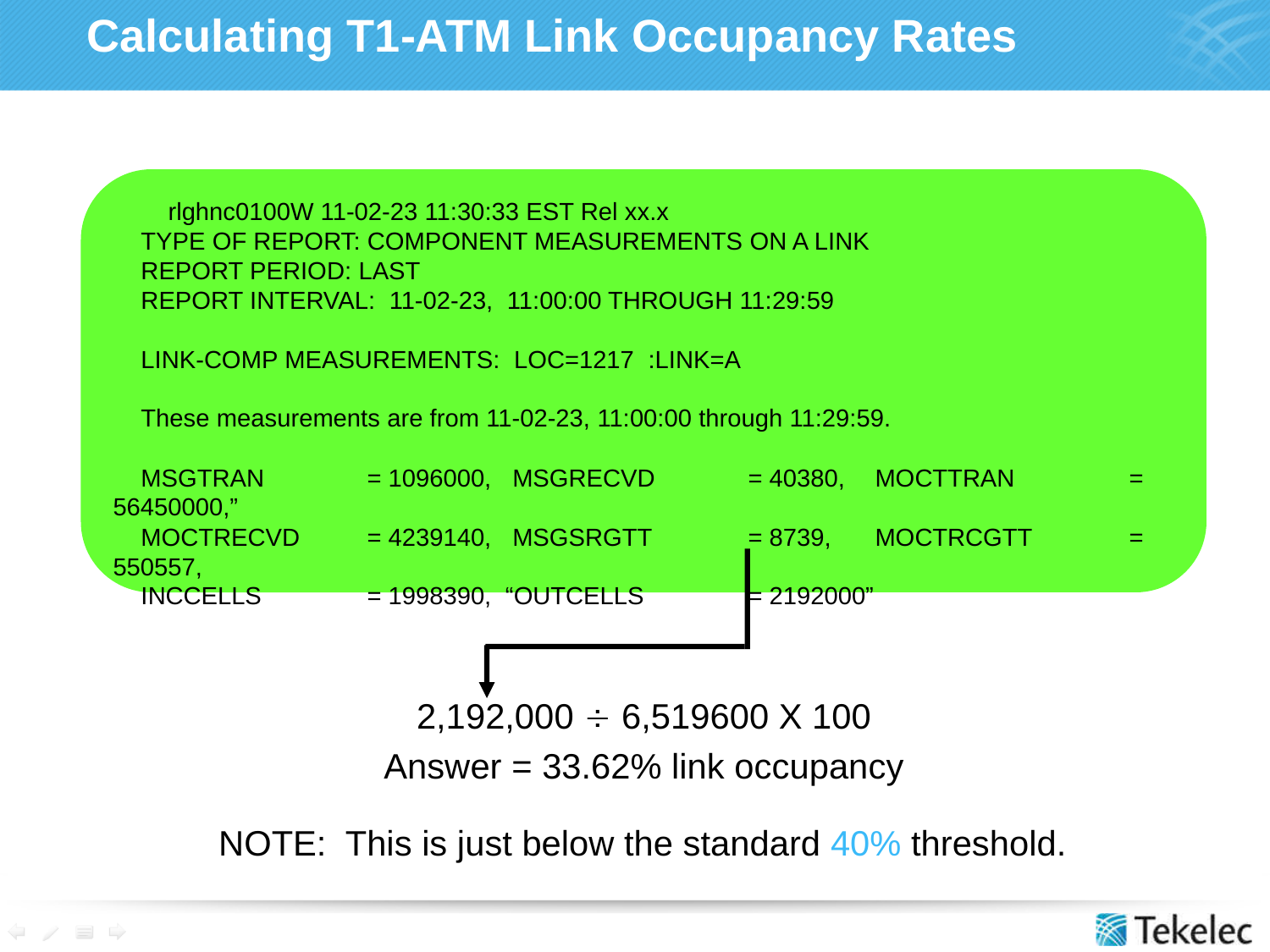

# Calculating T1-ATM Link Occupancy Rates
    rlghnc0100W 11-02-23 11:30:33 EST Rel xx.x
    TYPE OF REPORT: COMPONENT MEASUREMENTS ON A LINK
    REPORT PERIOD: LAST
    REPORT INTERVAL:  11-02-23,  11:00:00 THROUGH 11:29:59

    LINK-COMP MEASUREMENTS:  LOC=1217  :LINK=A

    These measurements are from 11-02-23, 11:00:00 through 11:29:59.

    MSGTRAN	= 1096000,   MSGRECVD	= 40380,	MOCTTRAN	= 56450000,”
    MOCTRECVD	= 4239140,   MSGSRGTT	= 8739,	MOCTRCGTT	= 550557,
    INCCELLS	= 1998390,  “OUTCELLS	= 2192000”

2,192,000 ÷ 6,519600 X 100
Answer = 33.62% link occupancy
NOTE:  This is just below the standard 40% threshold.